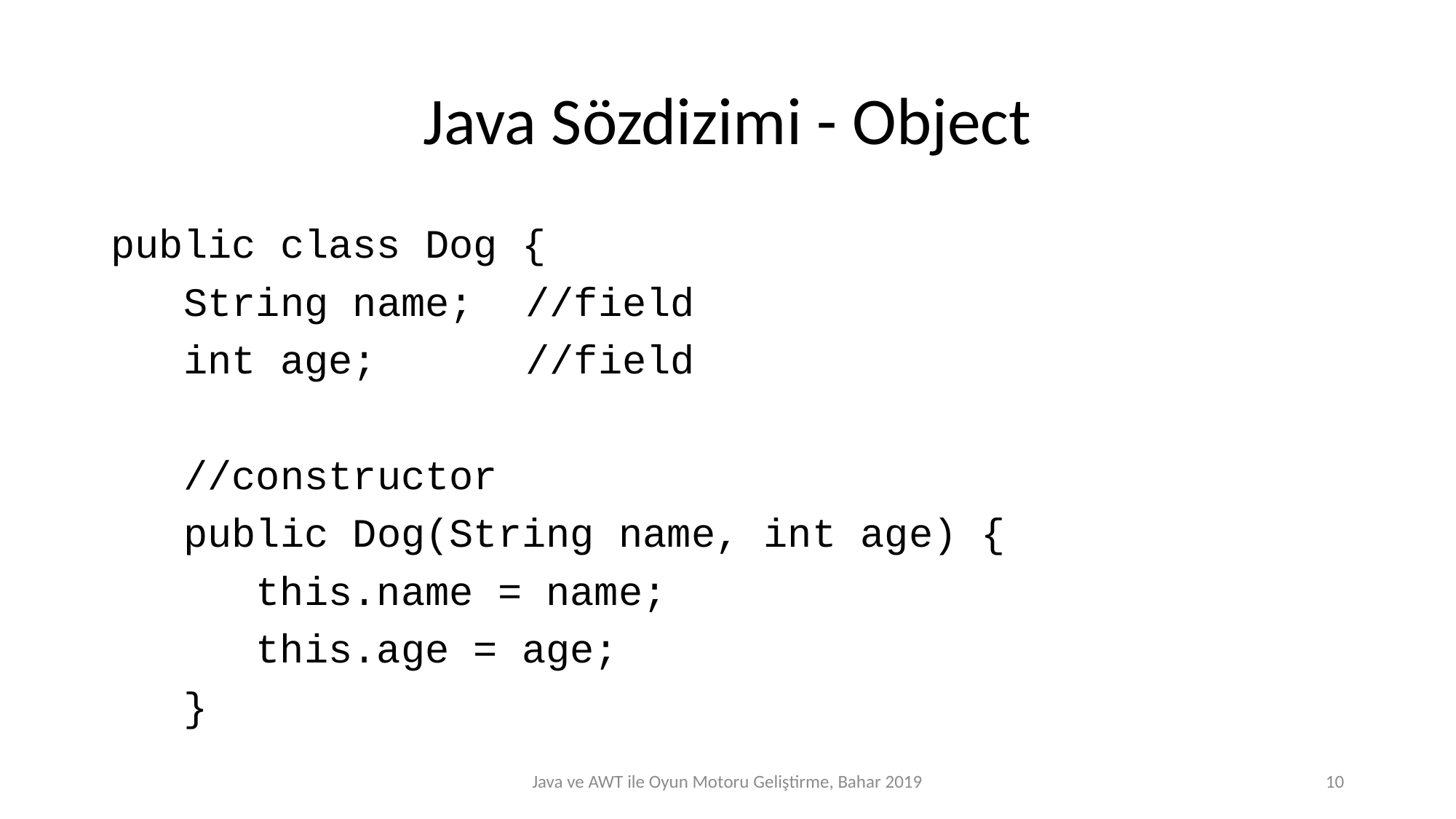

# Java Sözdizimi - Object
public class Dog {
   String name;	//field
   int age; 		//field

   //constructor
   public Dog(String name, int age) {
      this.name = name;
      this.age = age;
   }

Java ve AWT ile Oyun Motoru Geliştirme, Bahar 2019
10